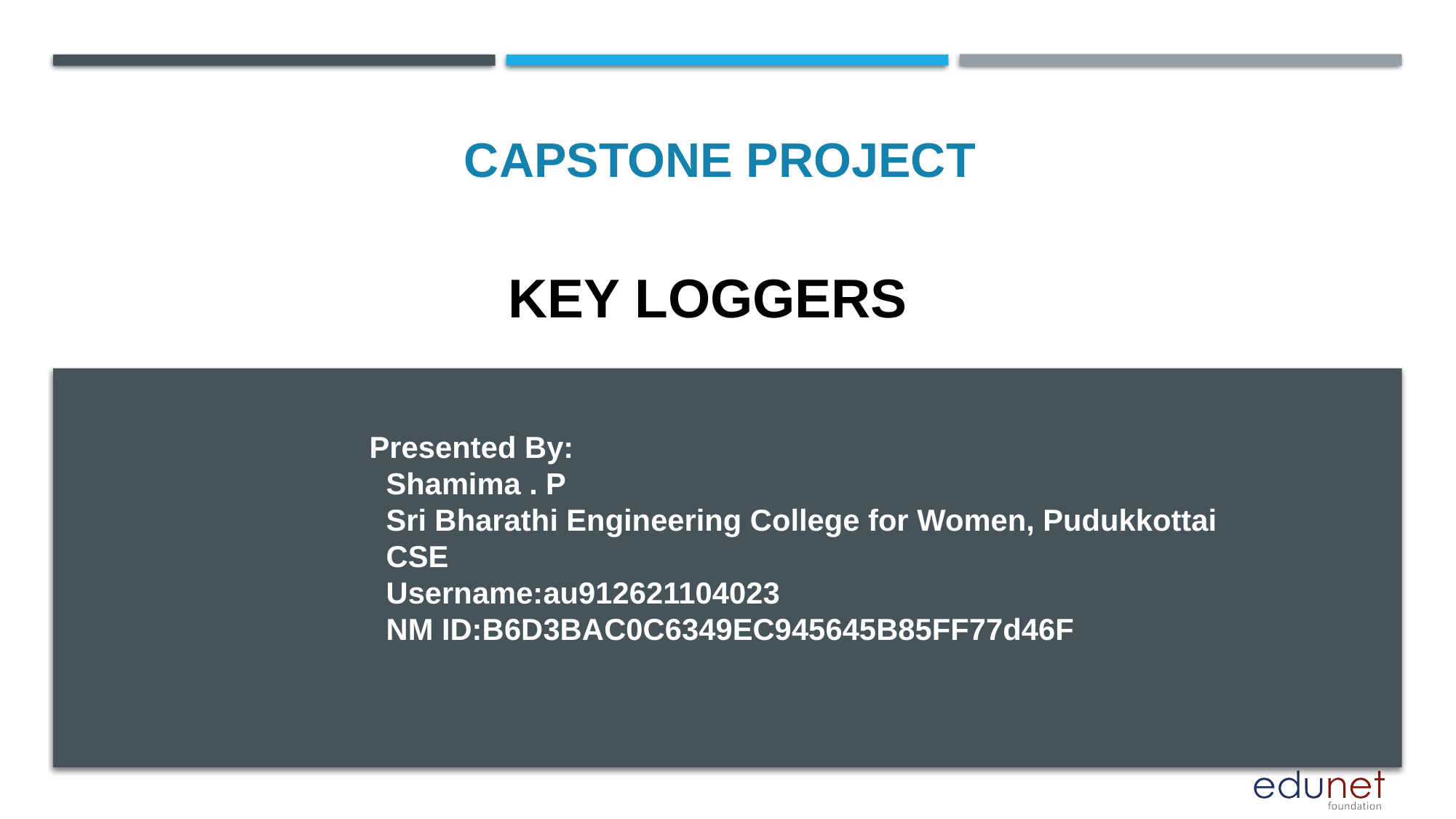

CAPSTONE PROJECT
# KEY LOGGERS
Presented By:
  Shamima . P
  Sri Bharathi Engineering College for Women, Pudukkottai
  CSE
  Username:au912621104023
  NM ID:B6D3BAC0C6349EC945645B85FF77d46F